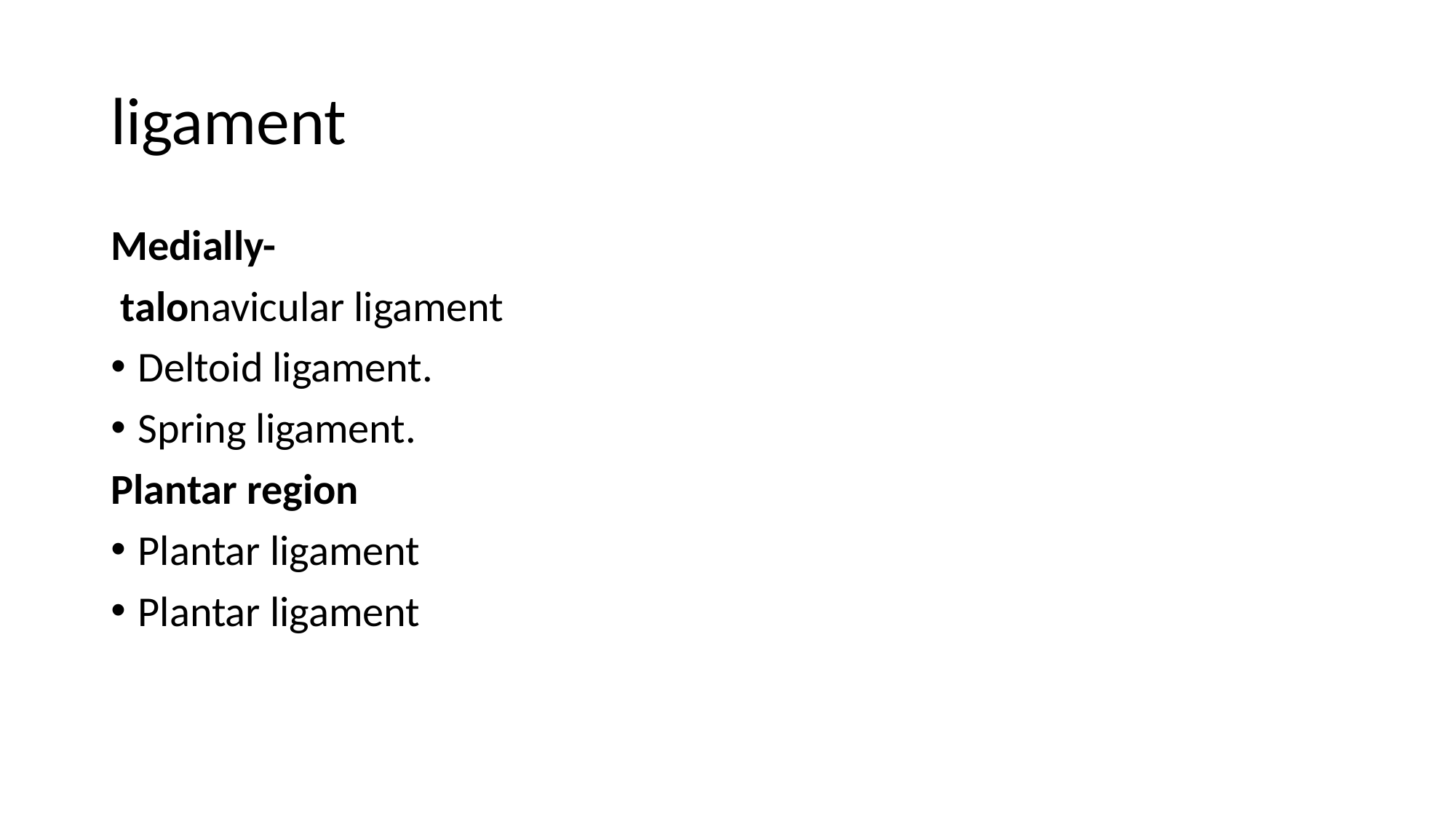

# ligament
Medially-
 talonavicular ligament
Deltoid ligament.
Spring ligament.
Plantar region
Plantar ligament
Plantar ligament